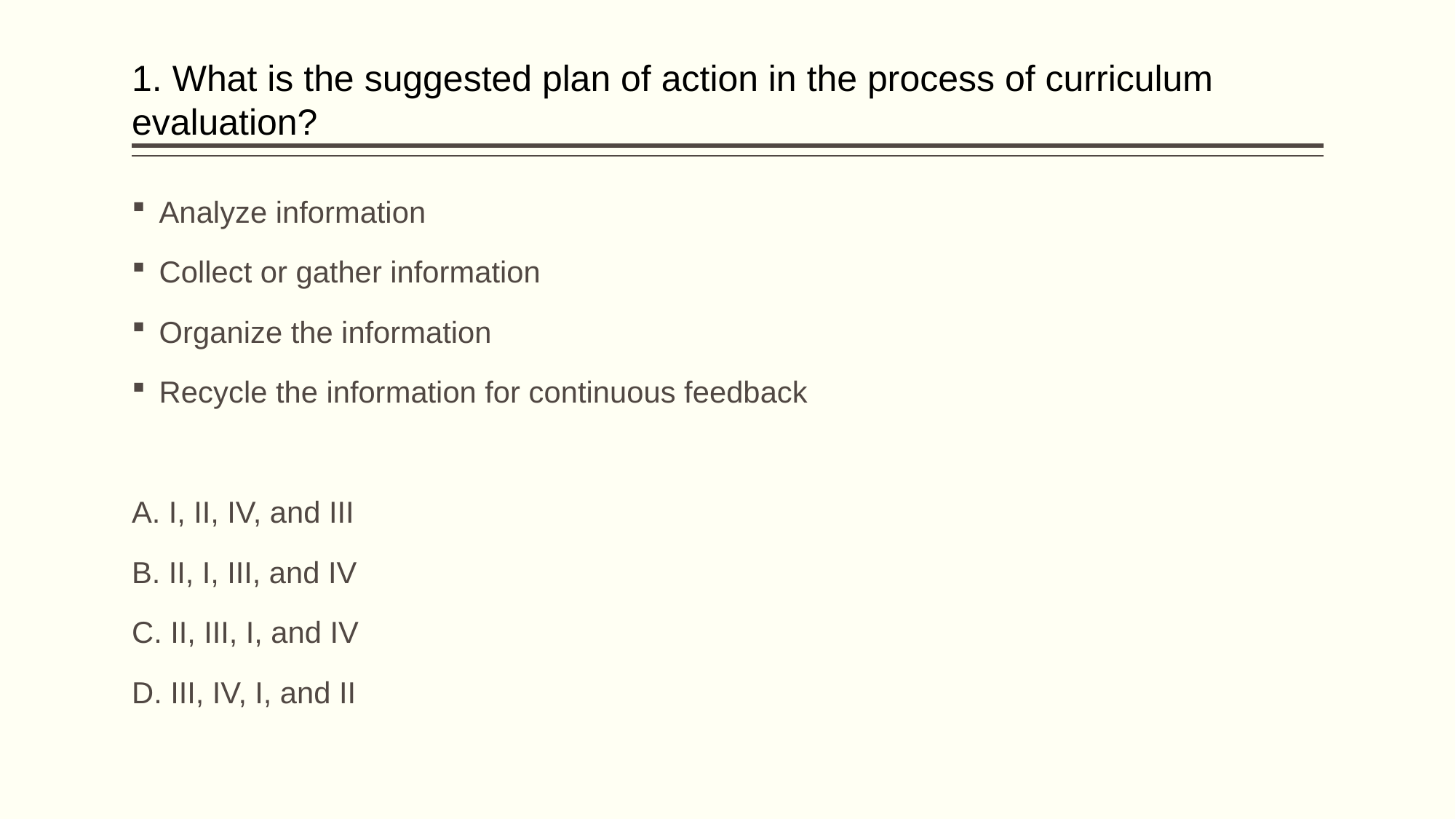

# 1. What is the suggested plan of action in the process of curriculum evaluation?
Analyze information
Collect or gather information
Organize the information
Recycle the information for continuous feedback

A. I, II, IV, and III
B. II, I, III, and IV
C. II, III, I, and IV
D. III, IV, I, and II